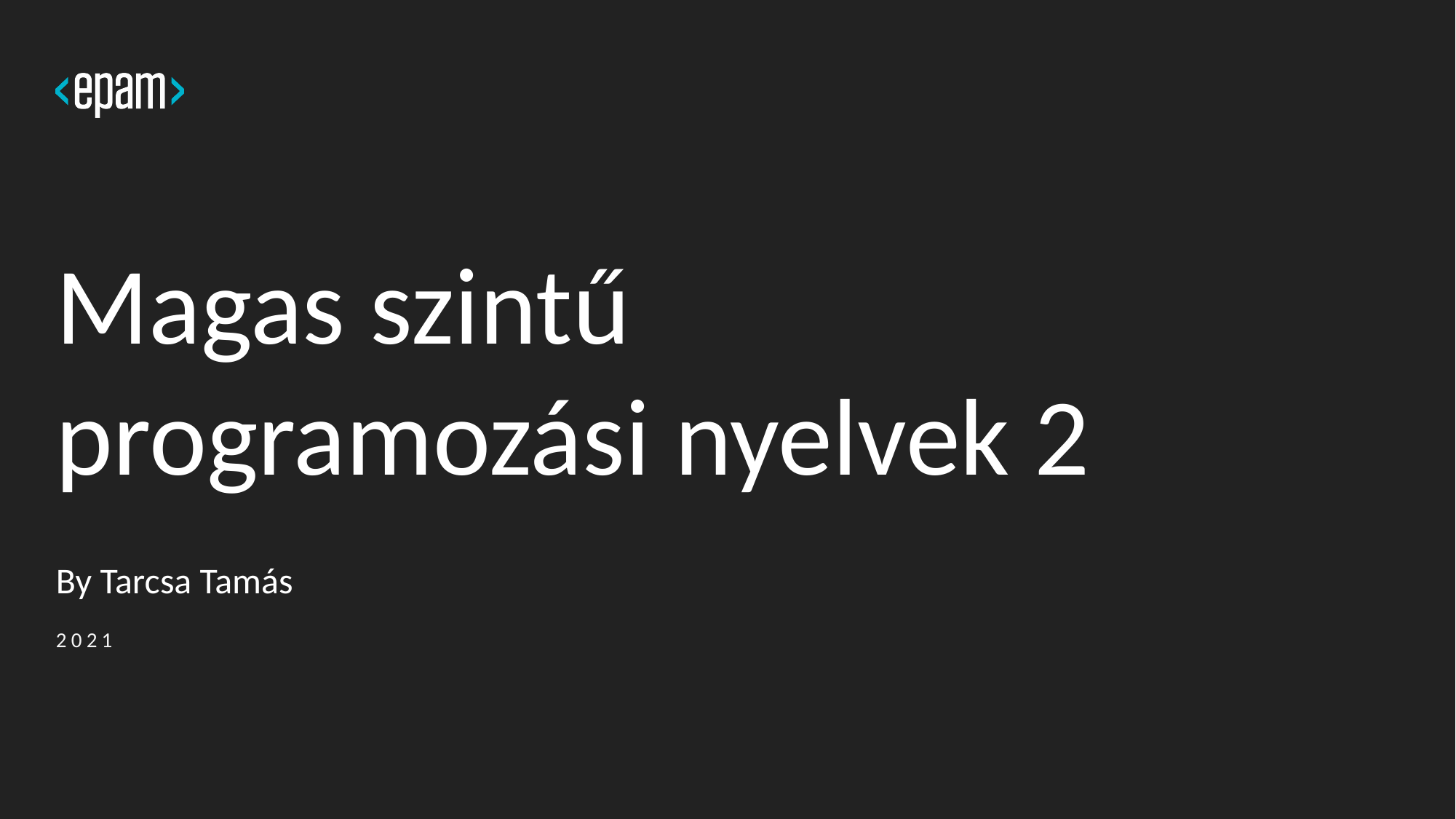

# Magas szintű programozási nyelvek 2
By Tarcsa Tamás
2021